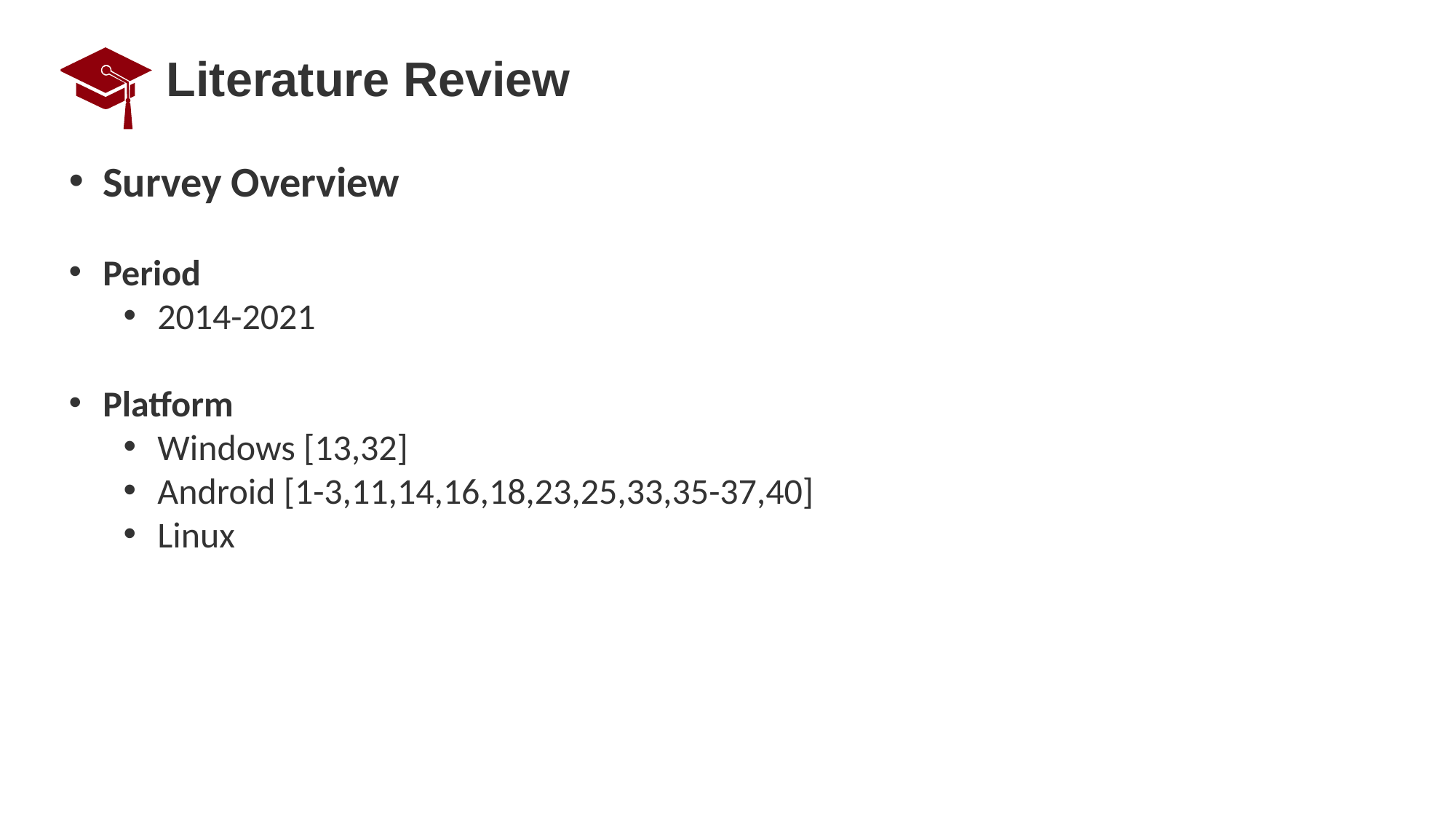

# Literature Review
Survey Overview

Period
2014-2021

Platform
Windows [13,32]
Android [1-3,11,14,16,18,23,25,33,35-37,40]
Linux